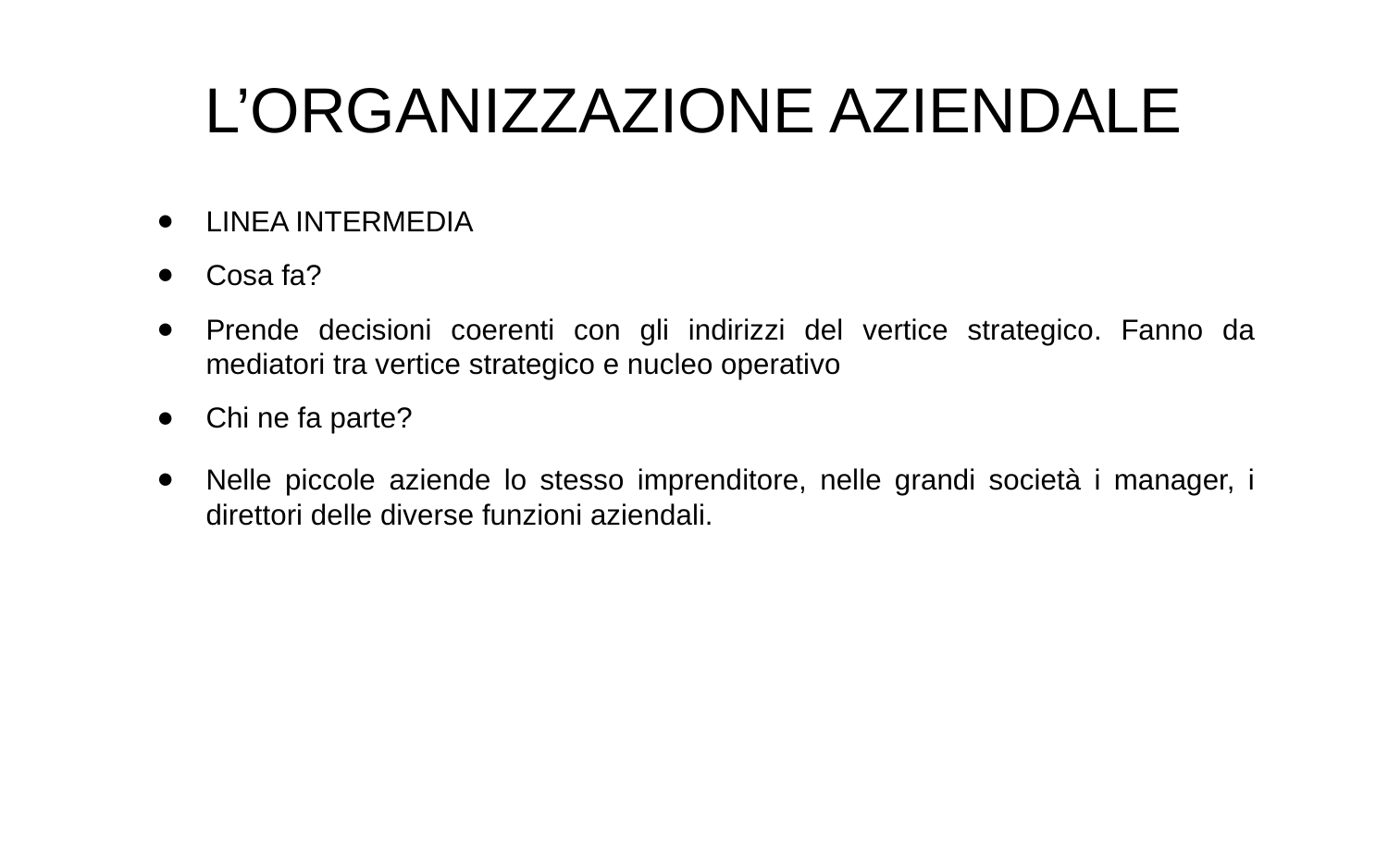

L’ORGANIZZAZIONE AZIENDALE
LINEA INTERMEDIA
Cosa fa?
Prende decisioni coerenti con gli indirizzi del vertice strategico. Fanno da mediatori tra vertice strategico e nucleo operativo
Chi ne fa parte?
Nelle piccole aziende lo stesso imprenditore, nelle grandi società i manager, i direttori delle diverse funzioni aziendali.